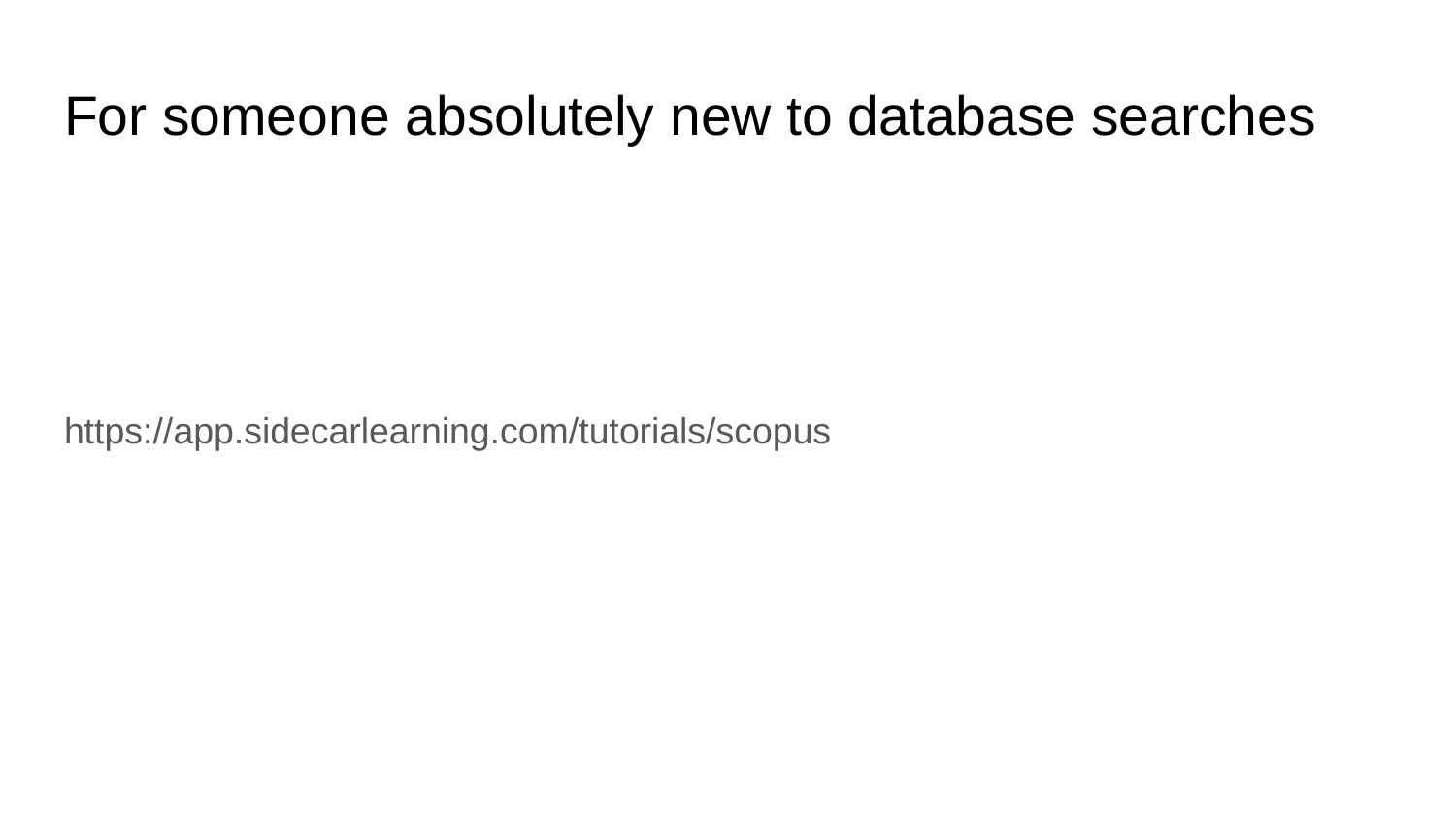

# For someone absolutely new to database searches

https://app.sidecarlearning.com/tutorials/scopus